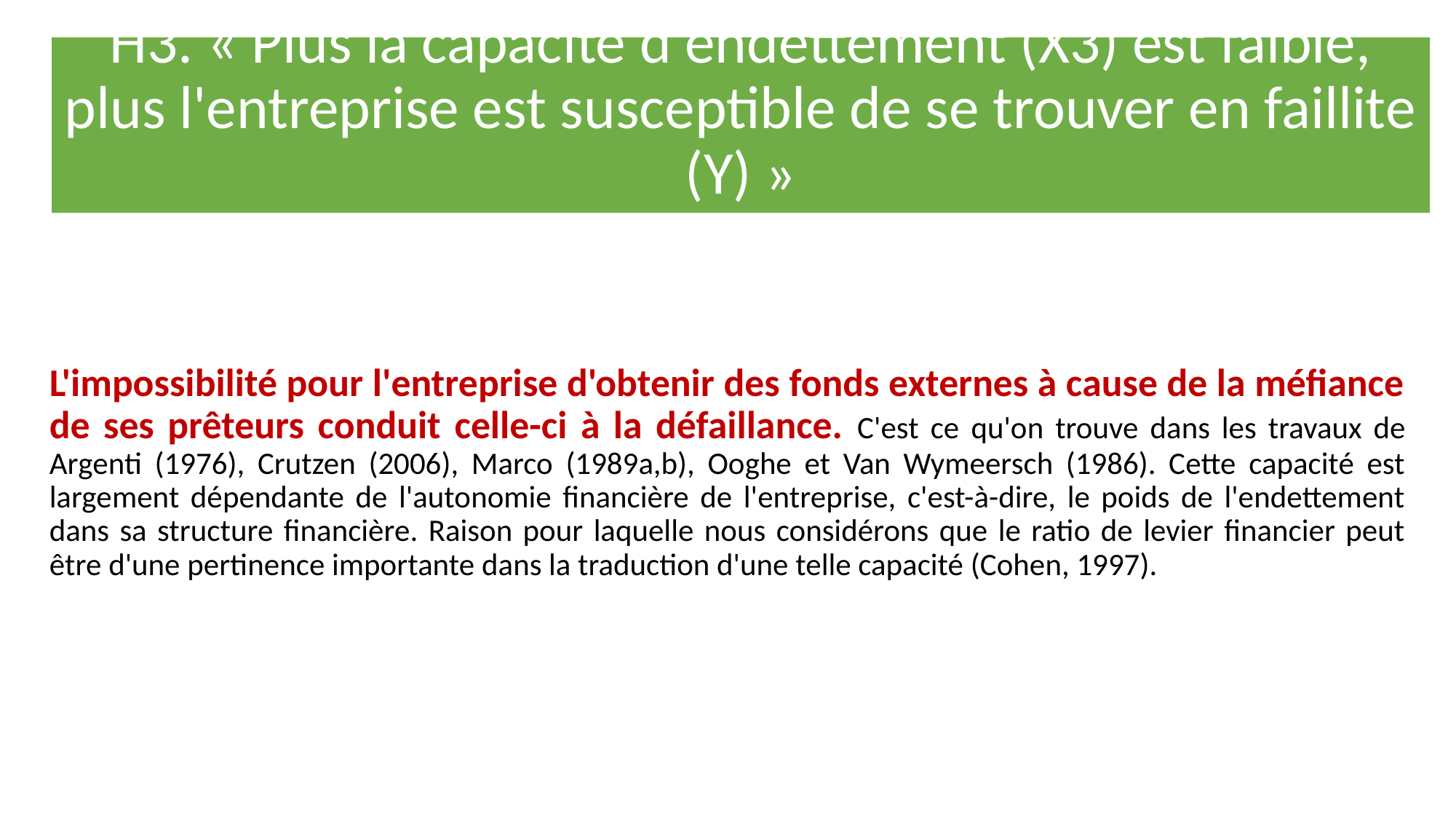

# H3. « Plus la capacité d'endettement (X3) est faible, plus l'entreprise est susceptible de se trouver en faillite (Y) »
L'impossibilité pour l'entreprise d'obtenir des fonds externes à cause de la méfiance de ses prêteurs conduit celle-ci à la défaillance. C'est ce qu'on trouve dans les travaux de Argenti (1976), Crutzen (2006), Marco (1989a,b), Ooghe et Van Wymeersch (1986). Cette capacité est largement dépendante de l'autonomie financière de l'entreprise, c'est-à-dire, le poids de l'endettement dans sa structure financière. Raison pour laquelle nous considérons que le ratio de levier financier peut être d'une pertinence importante dans la traduction d'une telle capacité (Cohen, 1997).